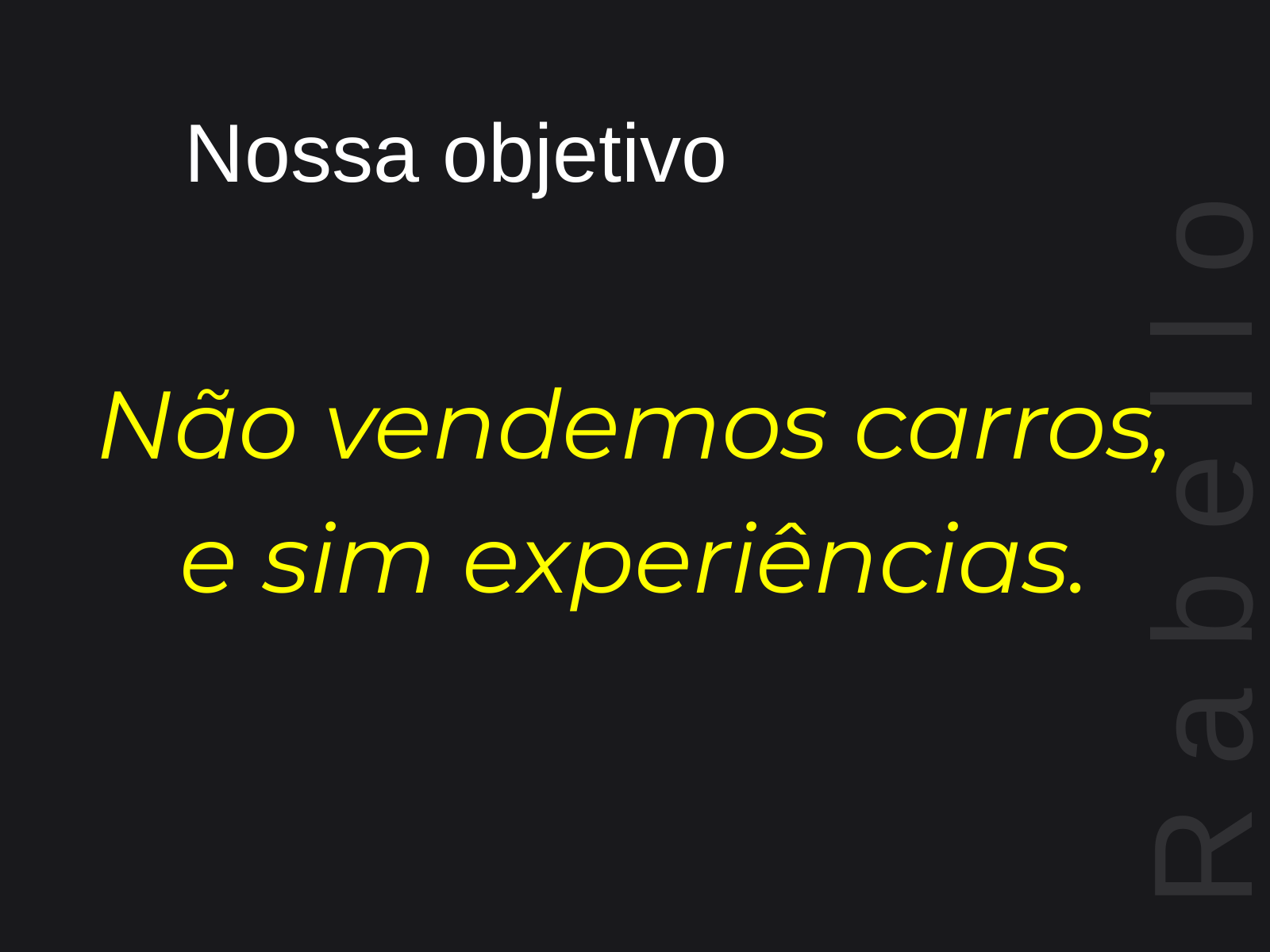

Nossa objetivo
Não vendemos carros,
e sim experiências.
R a b e l l o